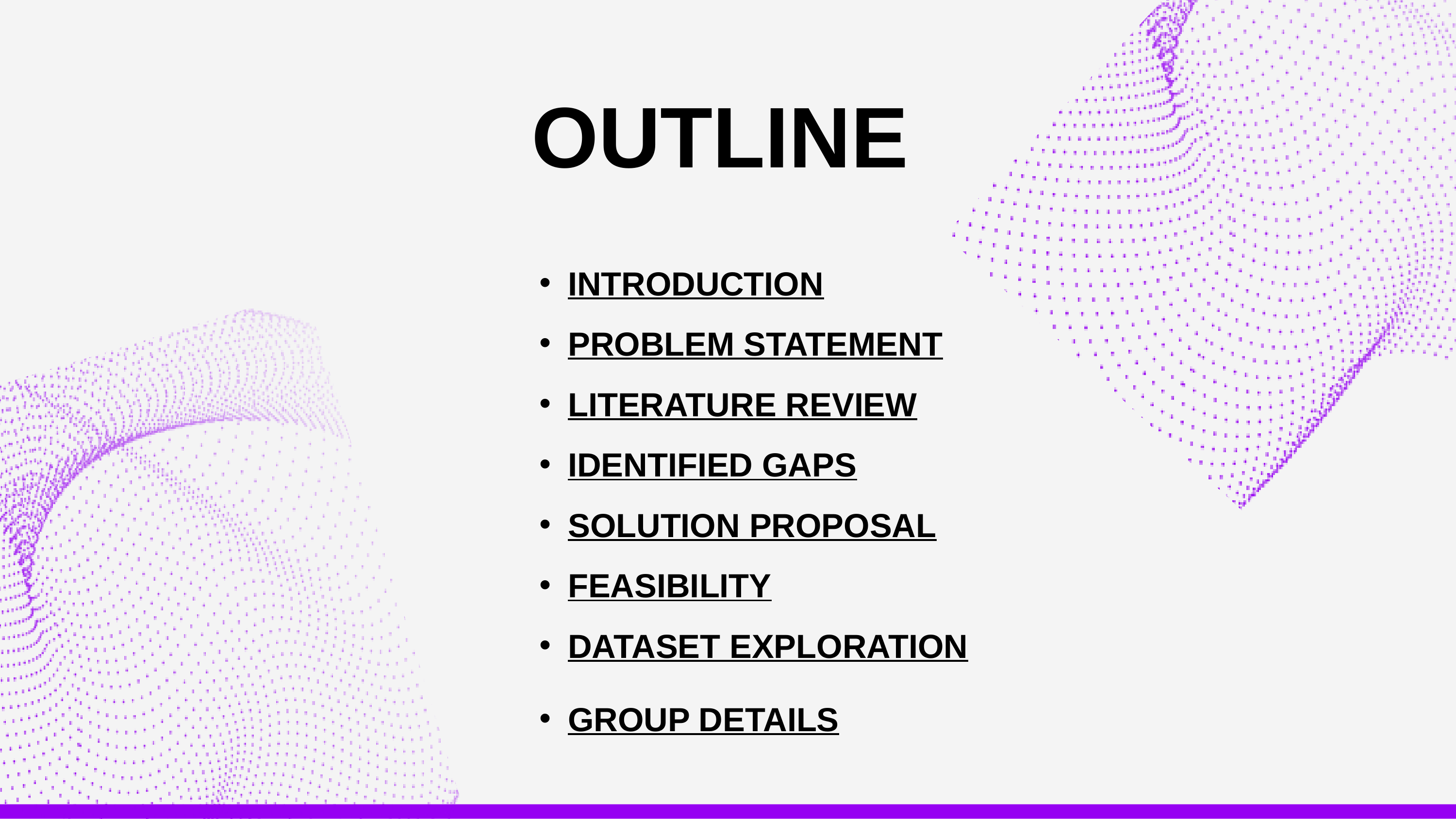

OUTLINE
INTRODUCTION
PROBLEM STATEMENT
LITERATURE REVIEW

IDENTIFIED GAPS
SOLUTION PROPOSAL
FEASIBILITY
DATASET EXPLORATION
GROUP DETAILS